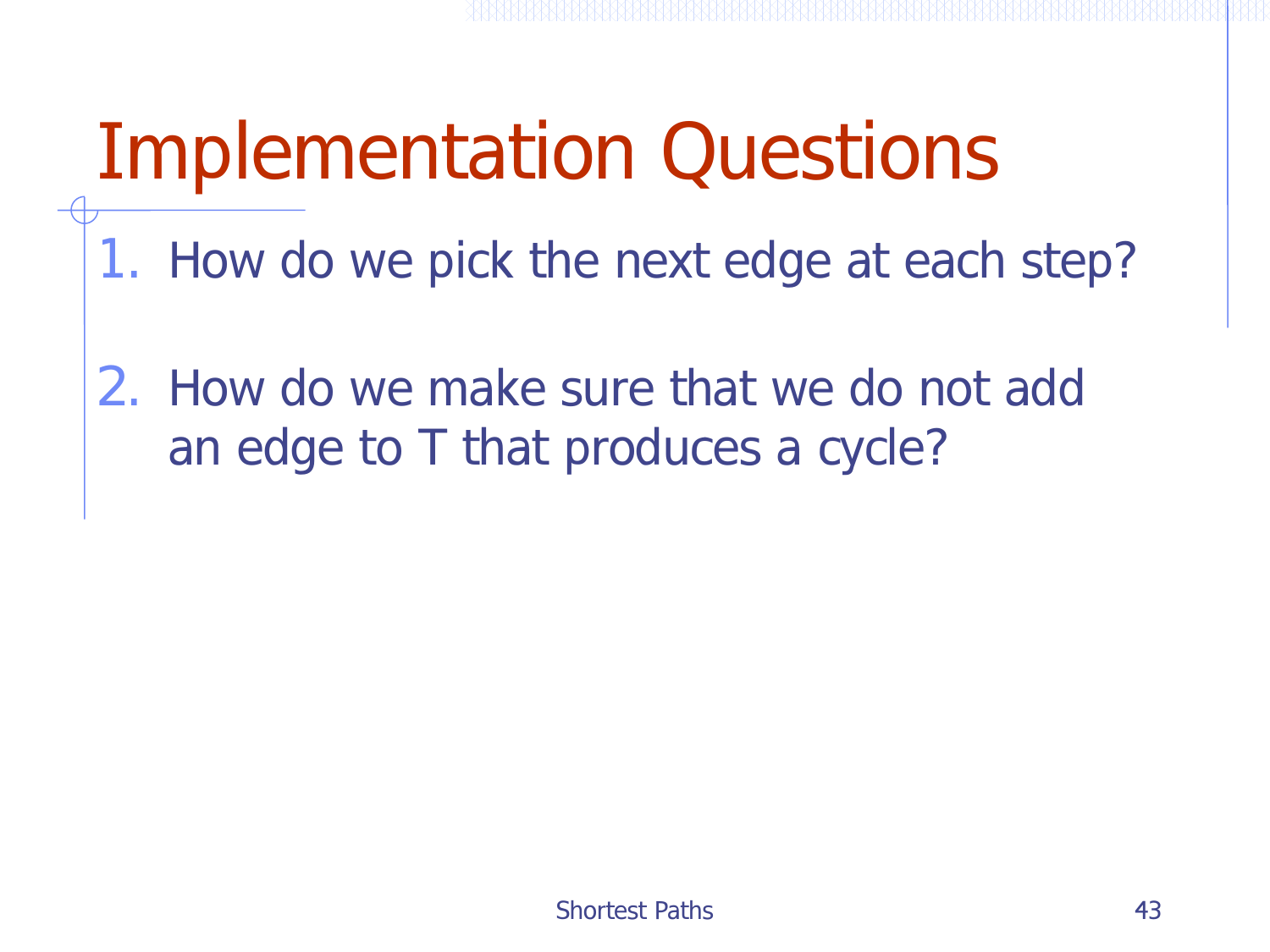

# Implementation Questions
How do we pick the next edge at each step?
How do we make sure that we do not add an edge to T that produces a cycle?
Shortest Paths
43